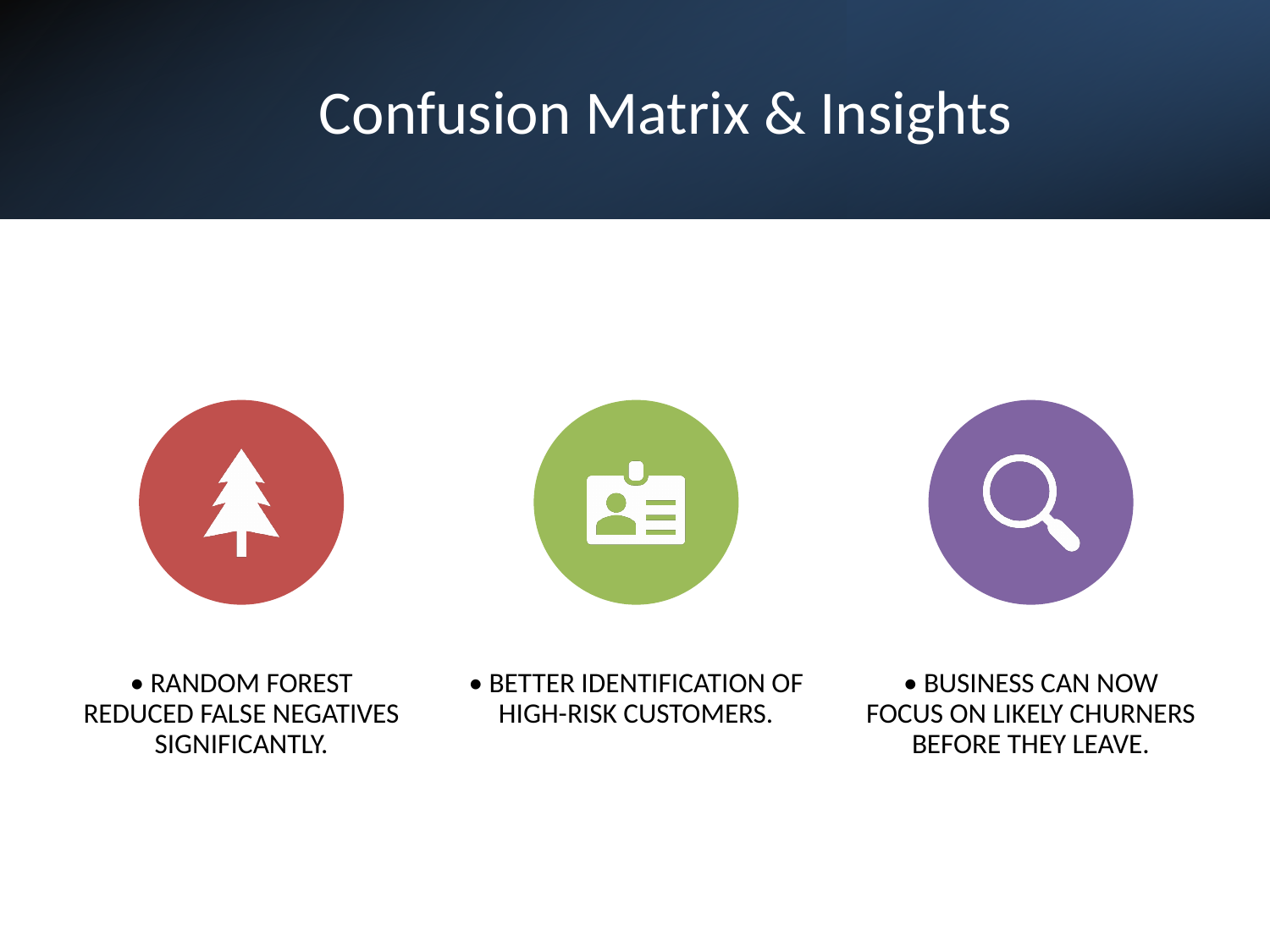

# Confusion Matrix & Insights
• Random Forest reduced false negatives significantly.
• Better identification of high-risk customers.
• Business can now focus on likely churners before they leave.